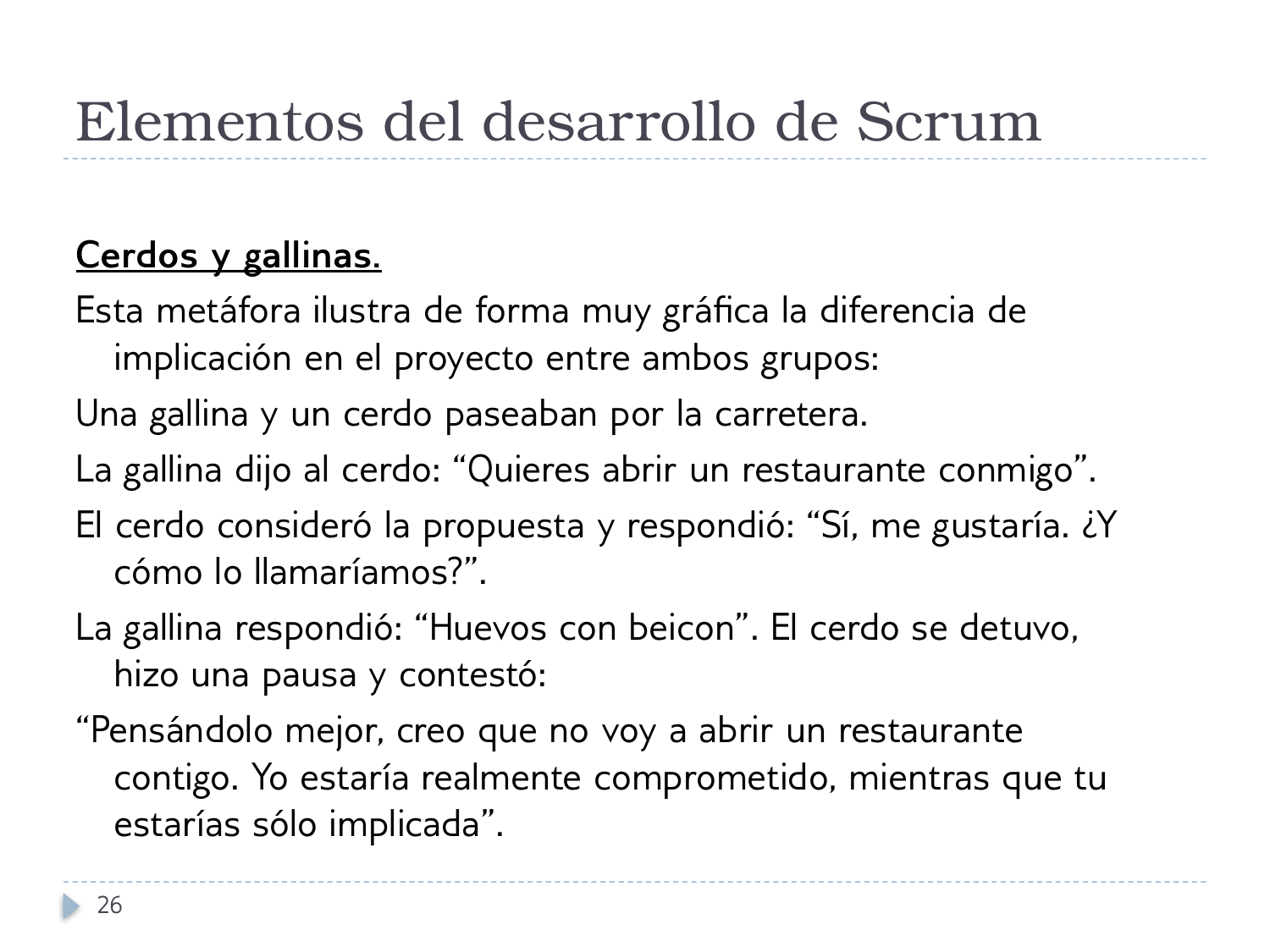

# Elementos del desarrollo de Scrum
Cerdos y gallinas.
Esta metáfora ilustra de forma muy gráfica la diferencia de implicación en el proyecto entre ambos grupos:
Una gallina y un cerdo paseaban por la carretera.
La gallina dijo al cerdo: “Quieres abrir un restaurante conmigo”.
El cerdo consideró la propuesta y respondió: “Sí, me gustaría. ¿Y cómo lo llamaríamos?”.
La gallina respondió: “Huevos con beicon”. El cerdo se detuvo, hizo una pausa y contestó:
“Pensándolo mejor, creo que no voy a abrir un restaurante contigo. Yo estaría realmente comprometido, mientras que tu estarías sólo implicada”.
26